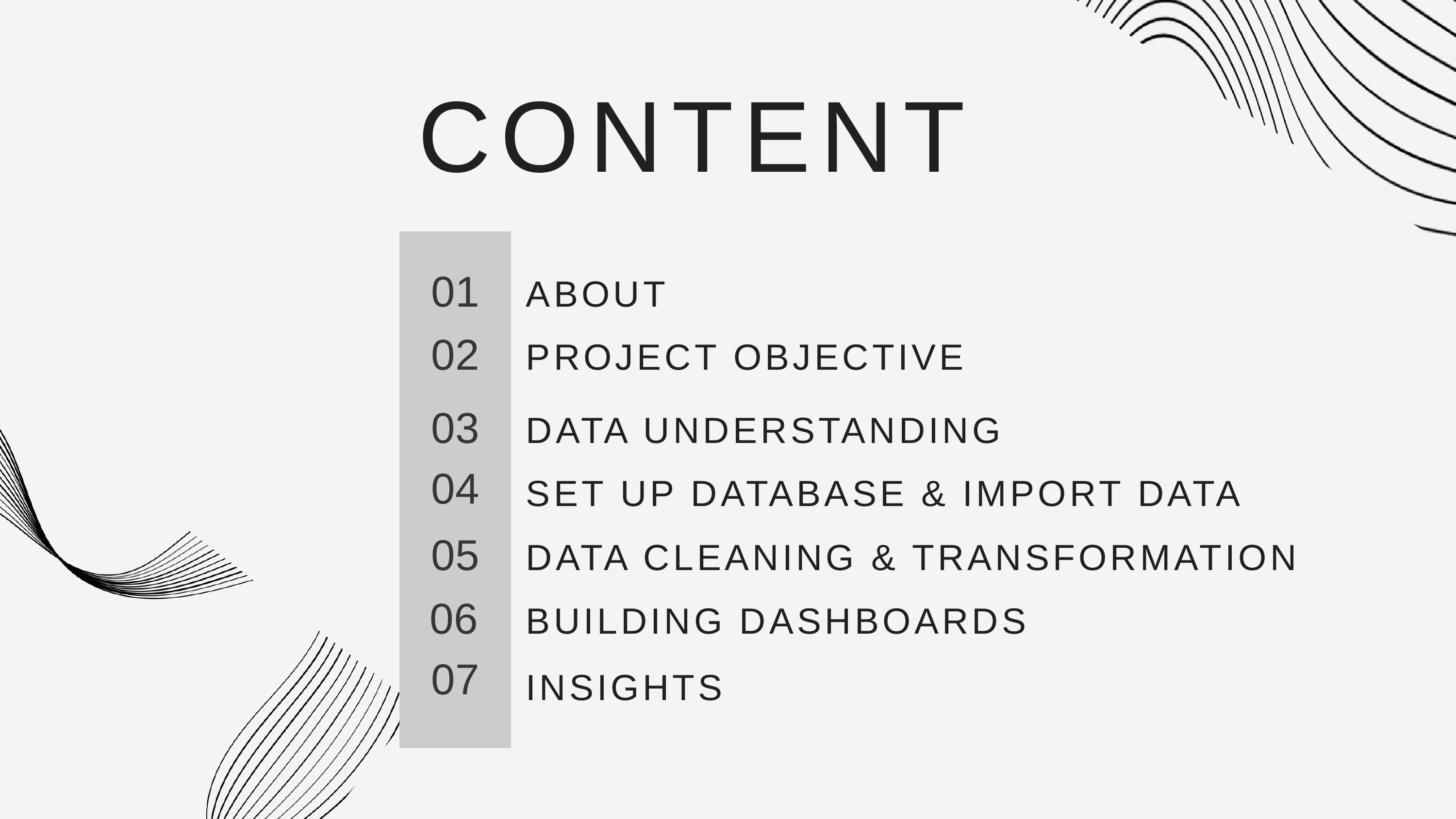

CONTENT

01
ABOUT
02
PROJECT OBJECTIVE
03
DATA UNDERSTANDING

04
SET UP DATABASE & IMPORT DATA
05
DATA CLEANING & TRANSFORMATION
06
BUILDING DASHBOARDS
07
INSIGHTS